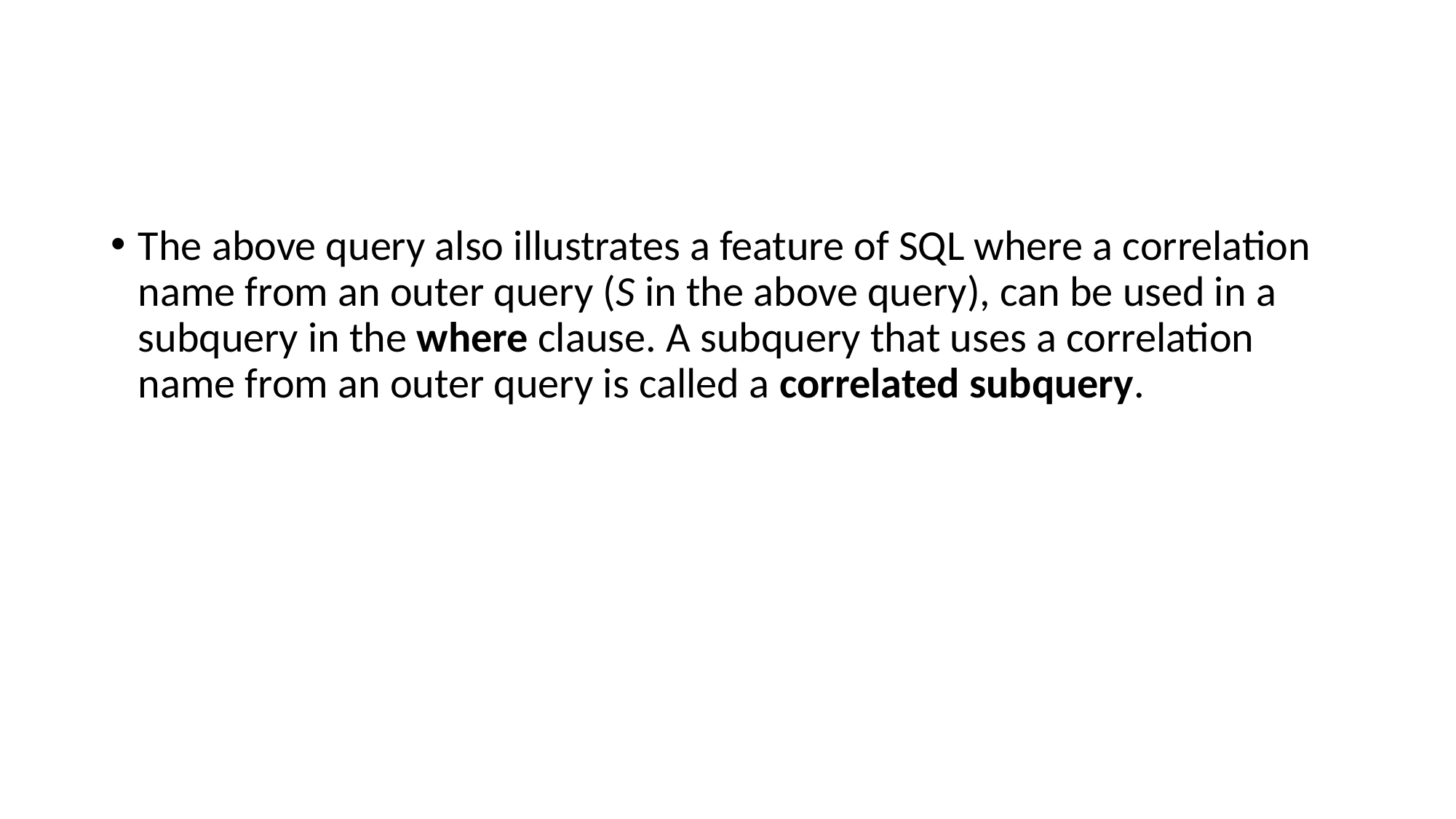

#
The above query also illustrates a feature of SQL where a correlation name from an outer query (S in the above query), can be used in a subquery in the where clause. A subquery that uses a correlation name from an outer query is called a correlated subquery.